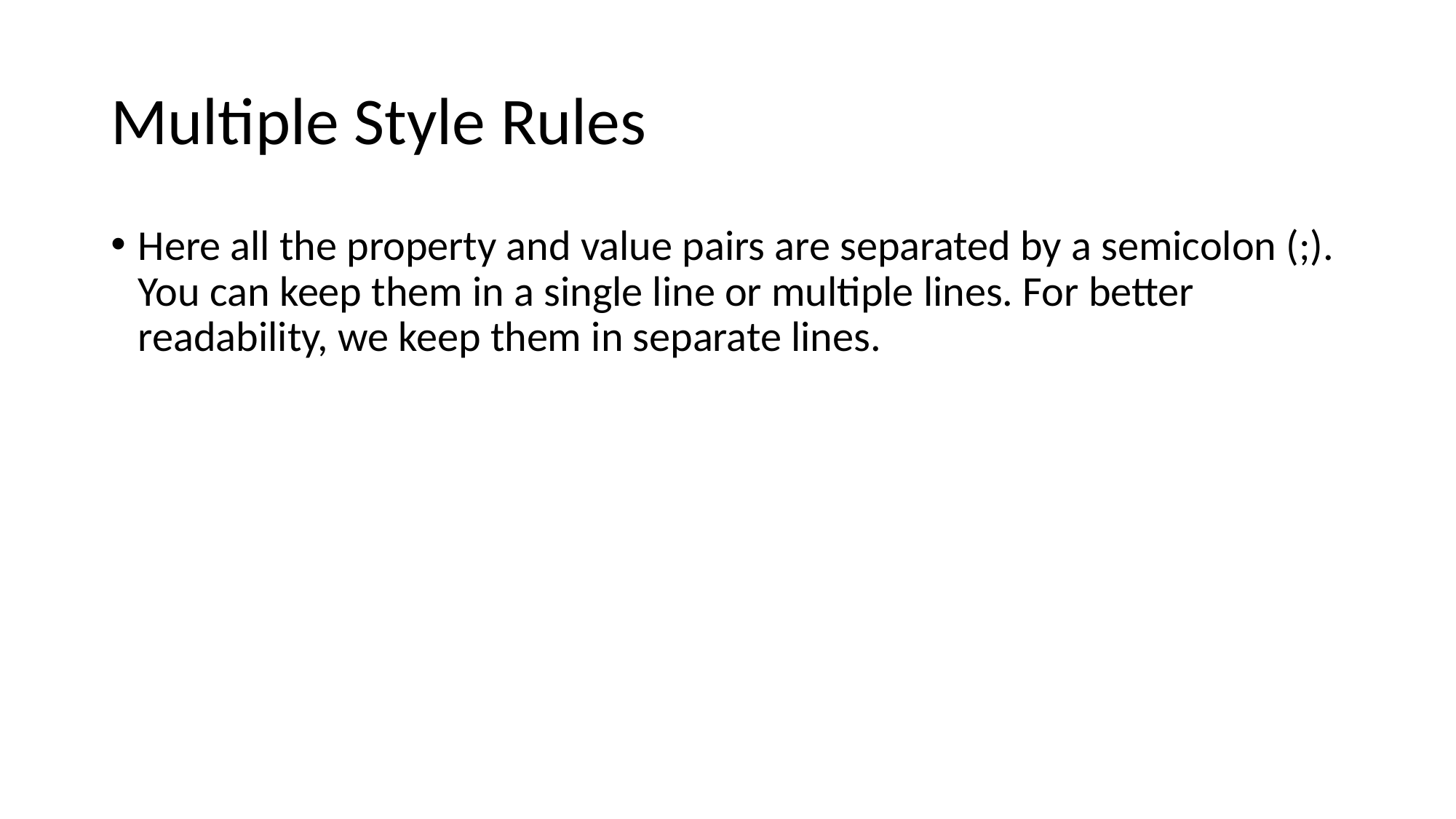

# Multiple Style Rules
Here all the property and value pairs are separated by a semicolon (;). You can keep them in a single line or multiple lines. For better readability, we keep them in separate lines.